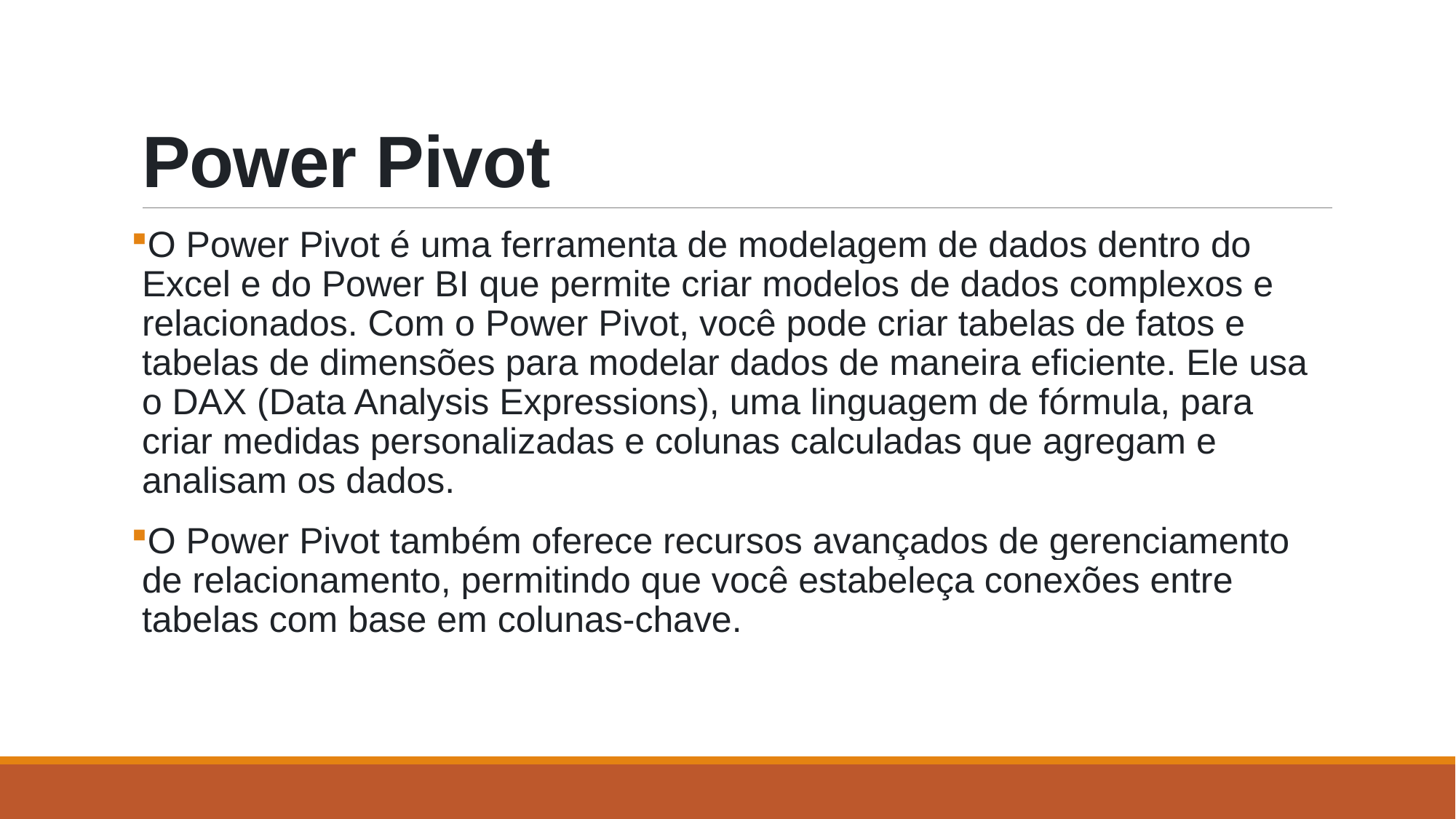

# Power Pivot
O Power Pivot é uma ferramenta de modelagem de dados dentro do Excel e do Power BI que permite criar modelos de dados complexos e relacionados. Com o Power Pivot, você pode criar tabelas de fatos e tabelas de dimensões para modelar dados de maneira eficiente. Ele usa o DAX (Data Analysis Expressions), uma linguagem de fórmula, para criar medidas personalizadas e colunas calculadas que agregam e analisam os dados.
O Power Pivot também oferece recursos avançados de gerenciamento de relacionamento, permitindo que você estabeleça conexões entre tabelas com base em colunas-chave.